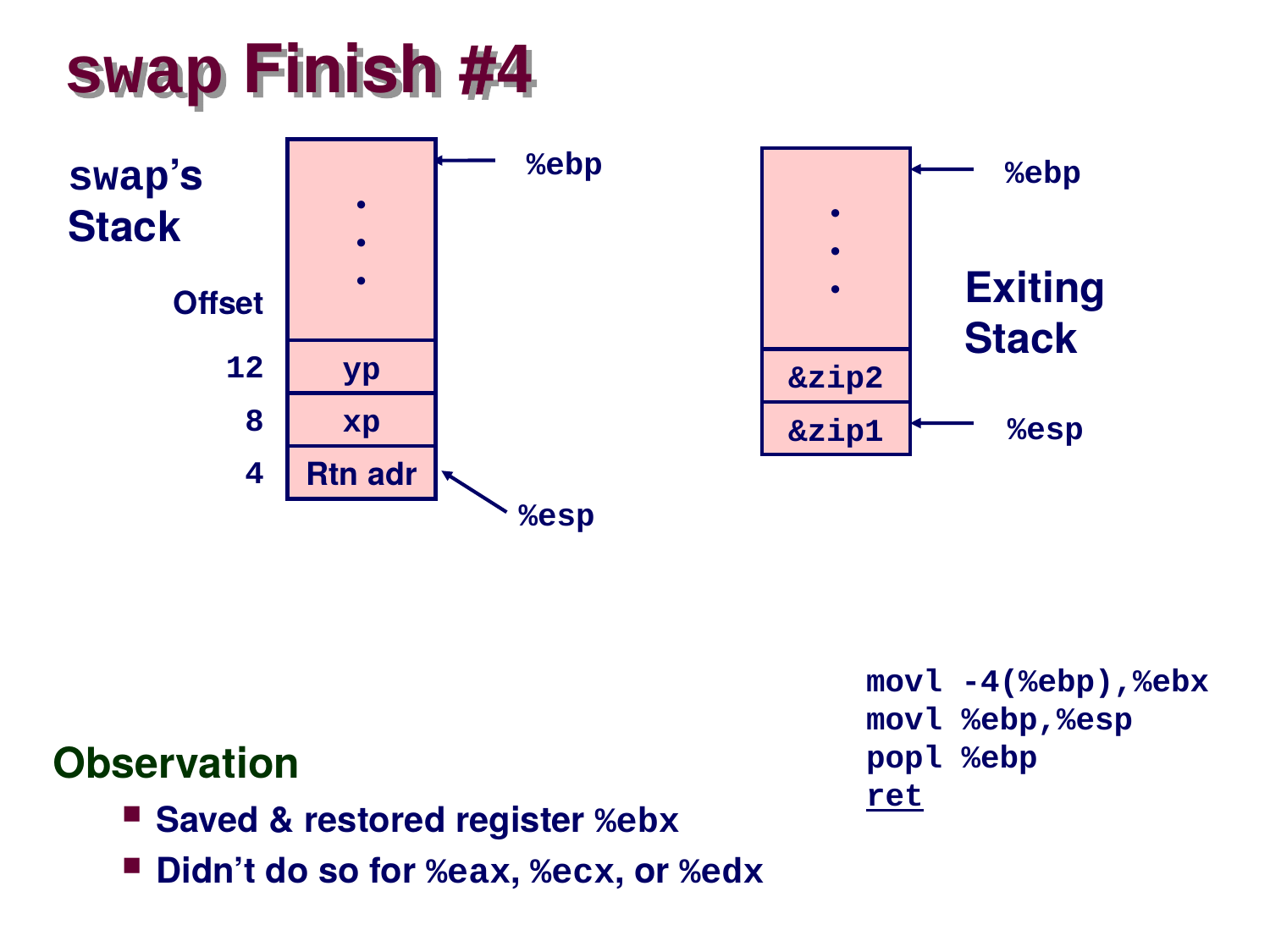

# swap Finish #4
%ebp
•
•
•
swap’s
Stack
%ebp
•
•
•

Exiting
Stack
Offset
12
yp
&zip2
 8
xp
&zip1
%esp

 4
Rtn adr

%esp
	movl -4(%ebp),%ebx
	movl %ebp,%esp
	popl %ebp
	ret
Observation
Saved & restored register %ebx
Didn’t do so for %eax, %ecx, or %edx